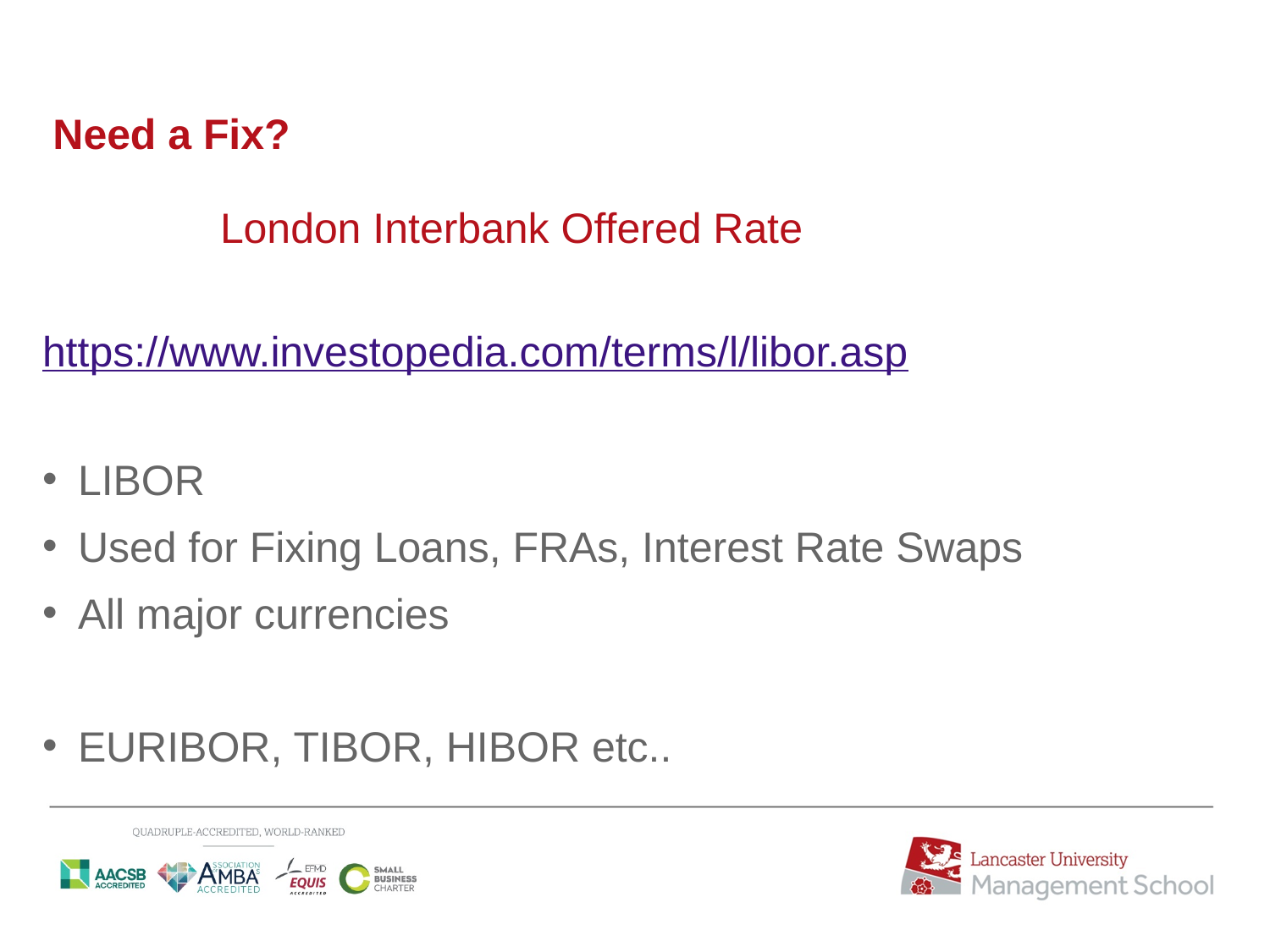

# Need a Fix?
               London Interbank Offered Rate

https://www.investopedia.com/terms/l/libor.asp

LIBOR
Used for Fixing Loans, FRAs, Interest Rate Swaps
All major currencies

EURIBOR, TIBOR, HIBOR etc..